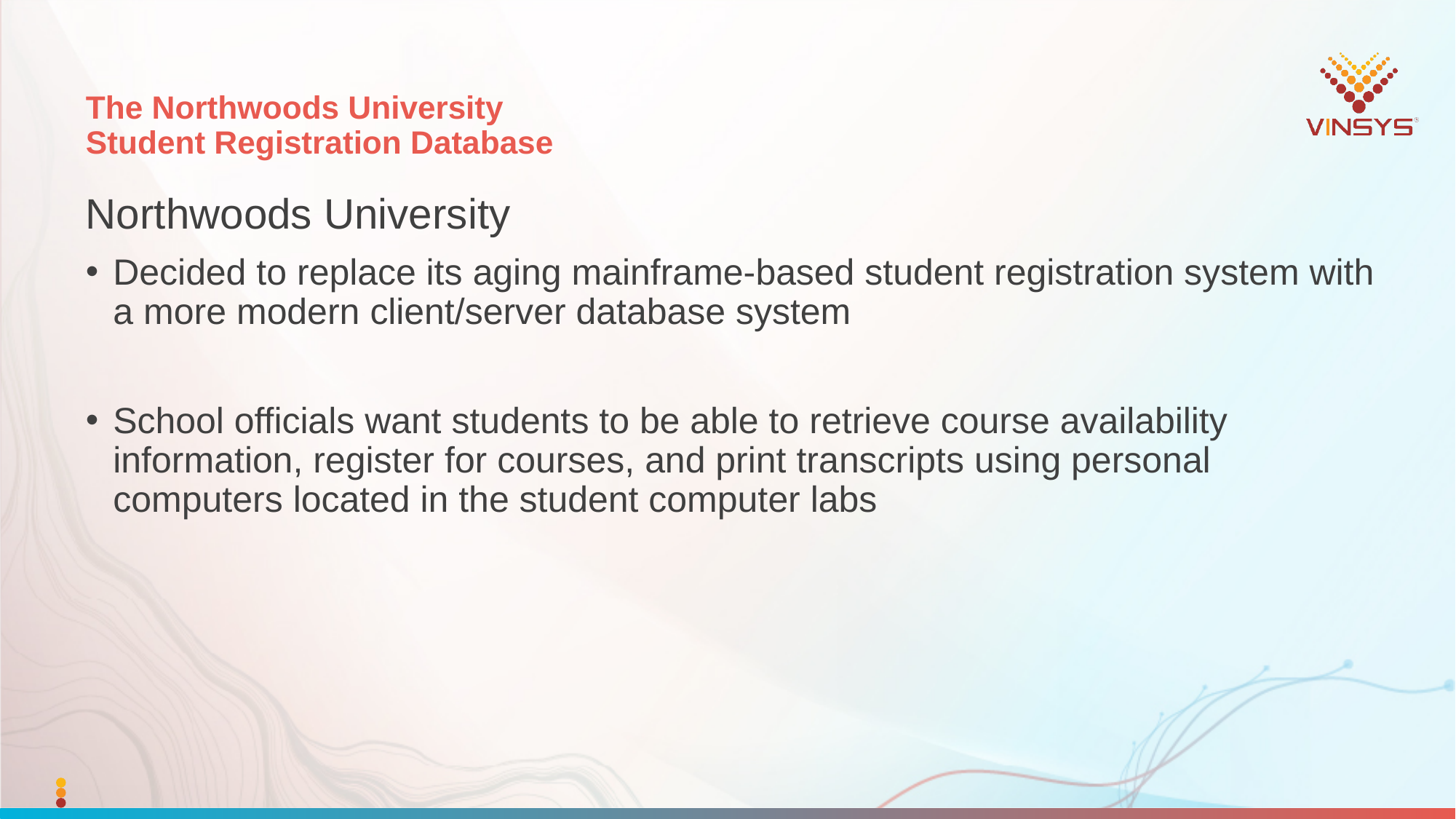

# The Northwoods University Student Registration Database
Northwoods University
Decided to replace its aging mainframe-based student registration system with a more modern client/server database system

School officials want students to be able to retrieve course availability information, register for courses, and print transcripts using personal computers located in the student computer labs